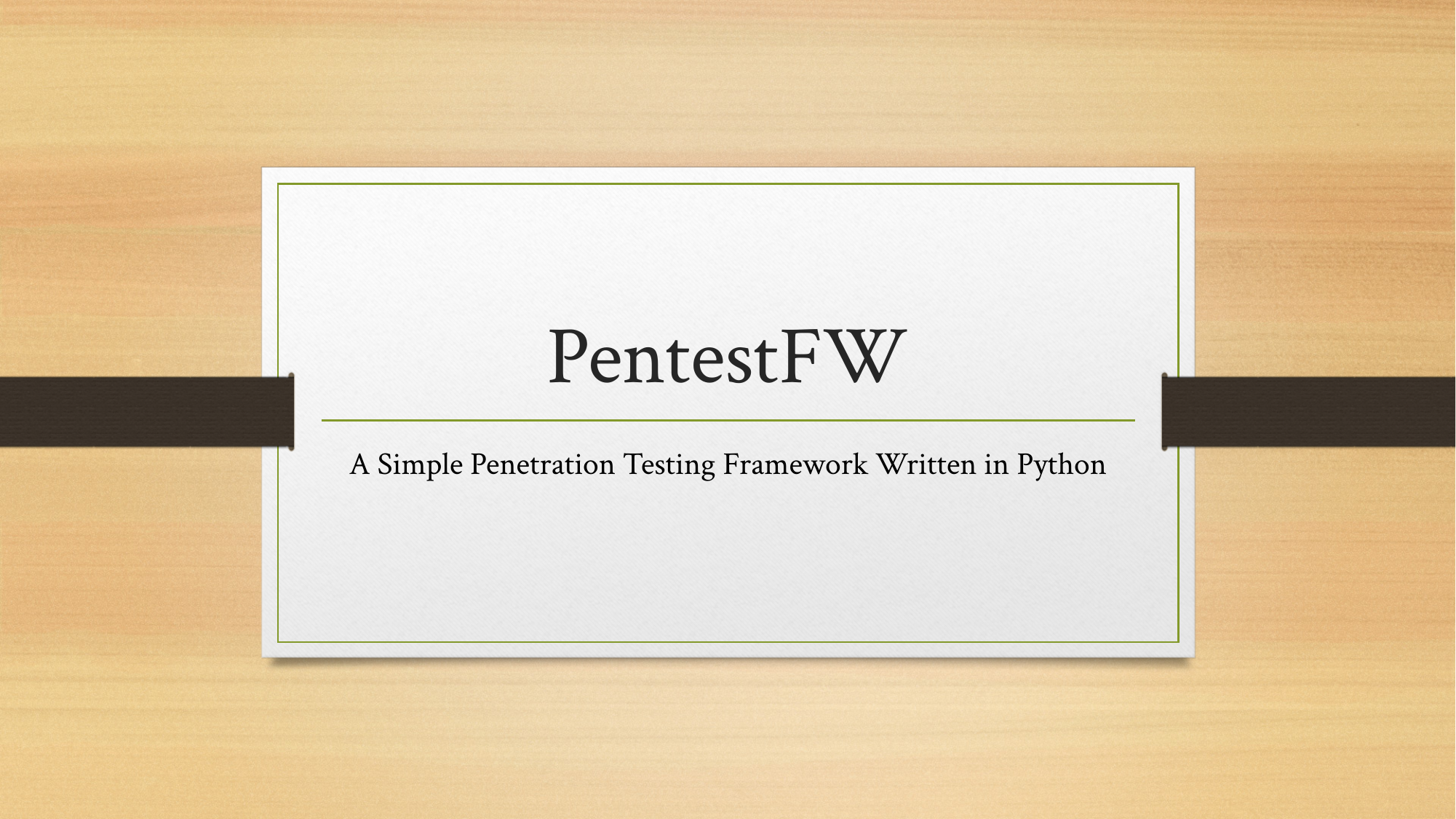

# PentestFW
A Simple Penetration Testing Framework Written in Python